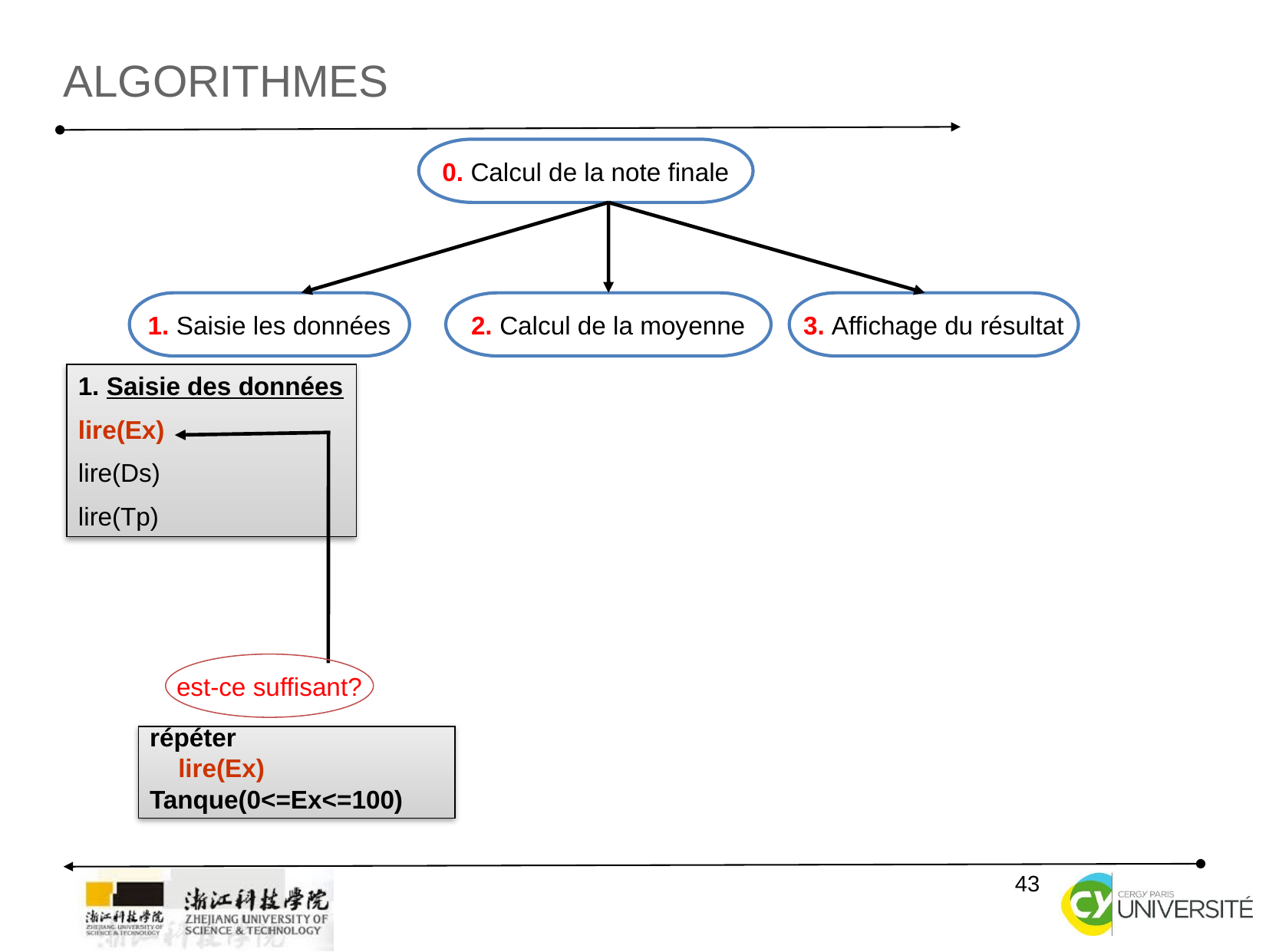

Algorithmes
0. Calcul de la note finale

1. Saisie les données
2. Calcul de la moyenne
3. Affichage du résultat
1. Saisie des données
lire(Ex)
lire(Ds)
lire(Tp)

est-ce suffisant?
répéter
    lire(Ex)
Tanque(0<=Ex<=100)